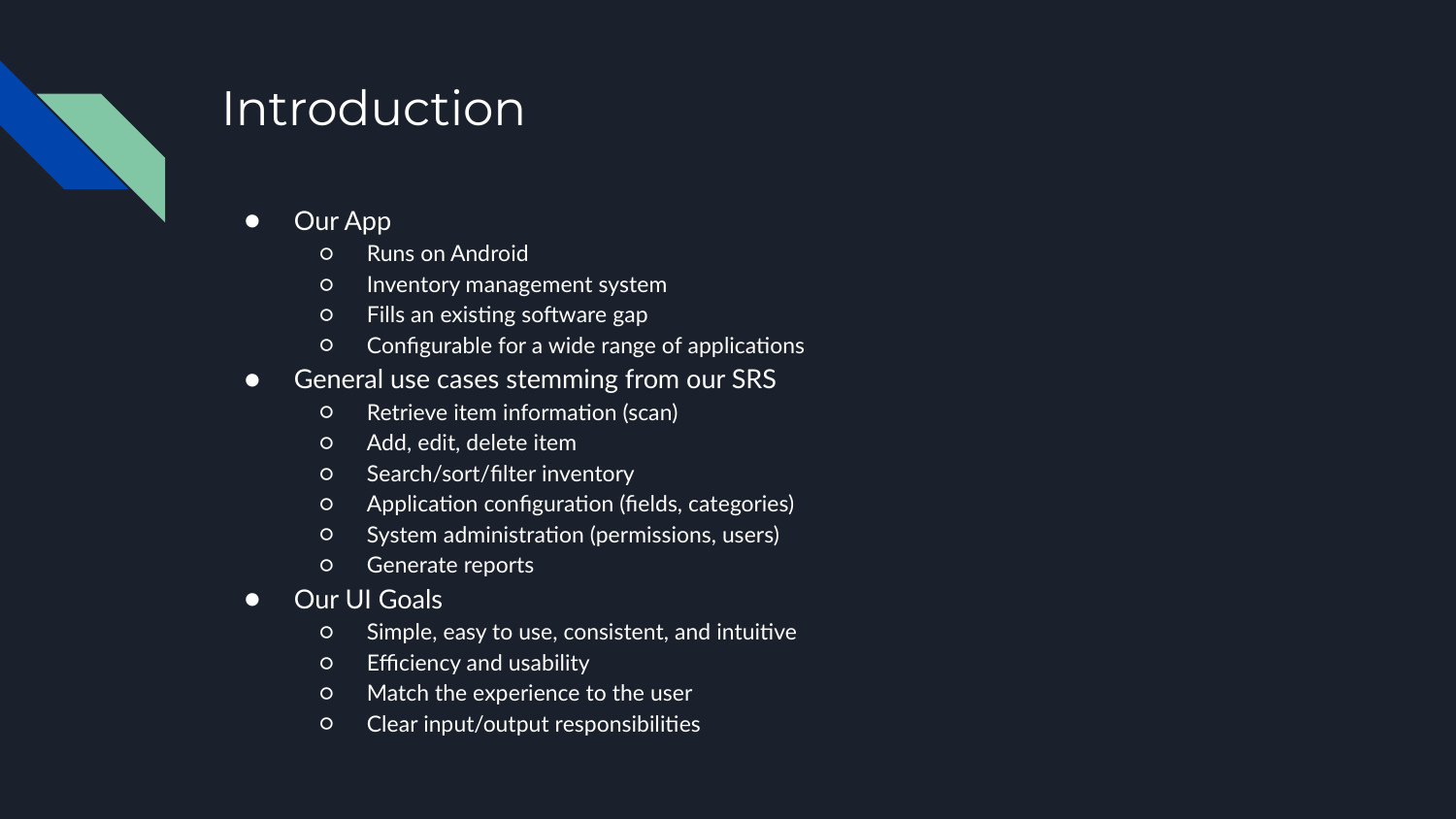

# Introduction
Our App
Runs on Android
Inventory management system
Fills an existing software gap
Configurable for a wide range of applications
General use cases stemming from our SRS
Retrieve item information (scan)
Add, edit, delete item
Search/sort/filter inventory
Application configuration (fields, categories)
System administration (permissions, users)
Generate reports
Our UI Goals
Simple, easy to use, consistent, and intuitive
Efficiency and usability
Match the experience to the user
Clear input/output responsibilities